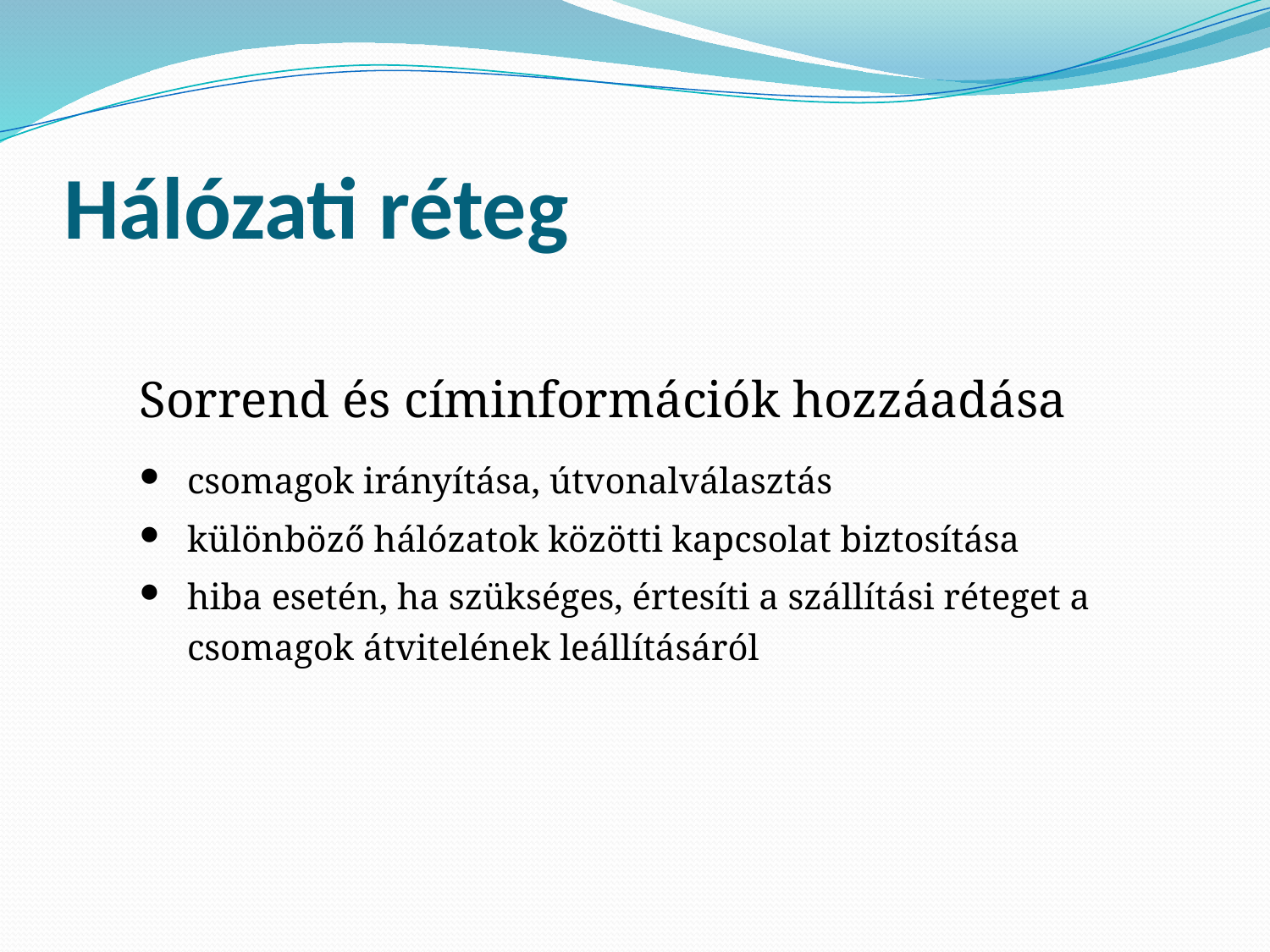

# Hálózati réteg
Sorrend és címinformációk hozzáadása
csomagok irányítása, útvonalválasztás
különböző hálózatok közötti kapcsolat biztosítása
hiba esetén, ha szükséges, értesíti a szállítási réteget a csomagok átvitelének leállításáról